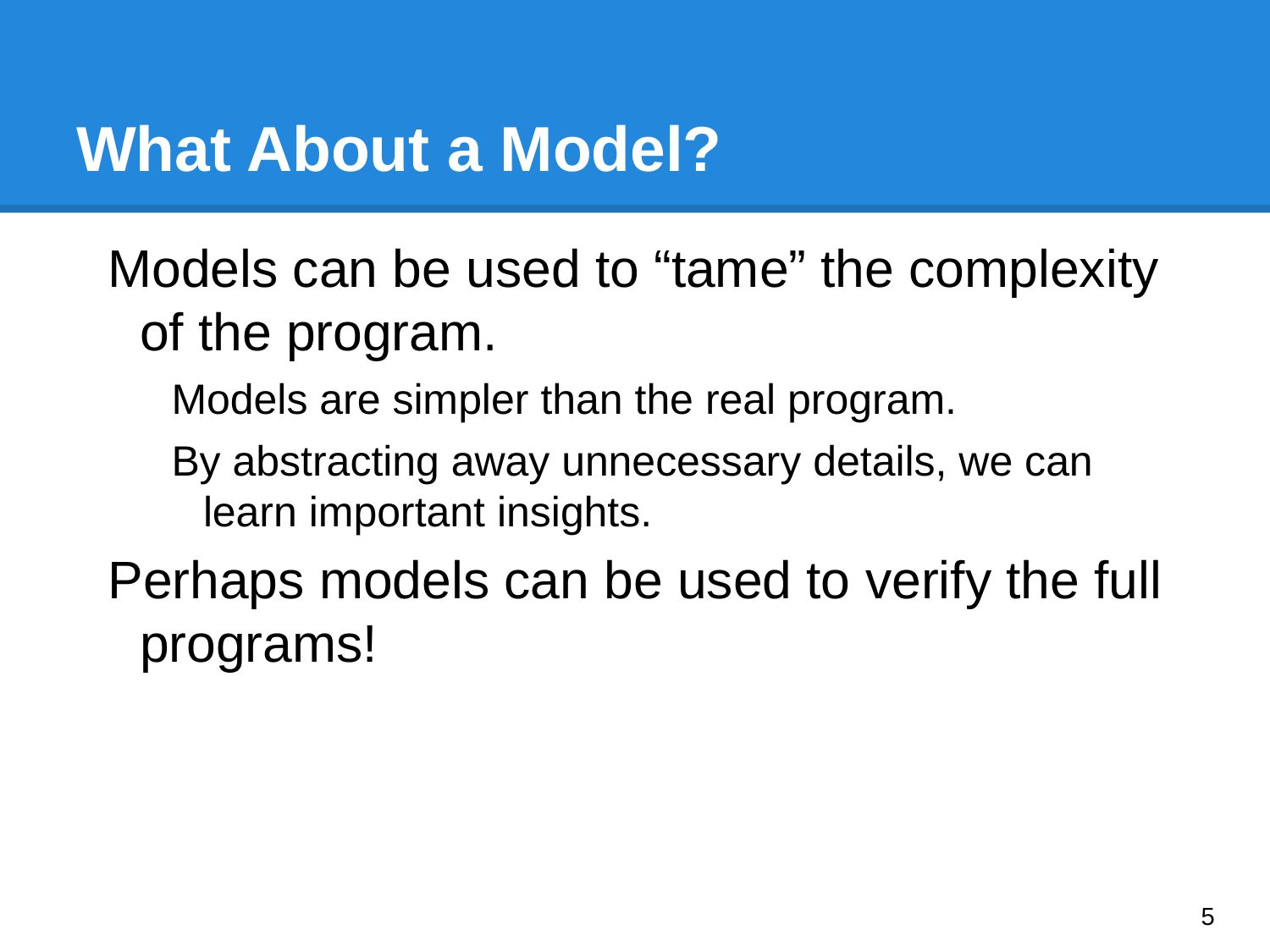

# What About a Model?
Models can be used to “tame” the complexity of the program.
Models are simpler than the real program.
By abstracting away unnecessary details, we can learn important insights.
Perhaps models can be used to verify the full programs!
5